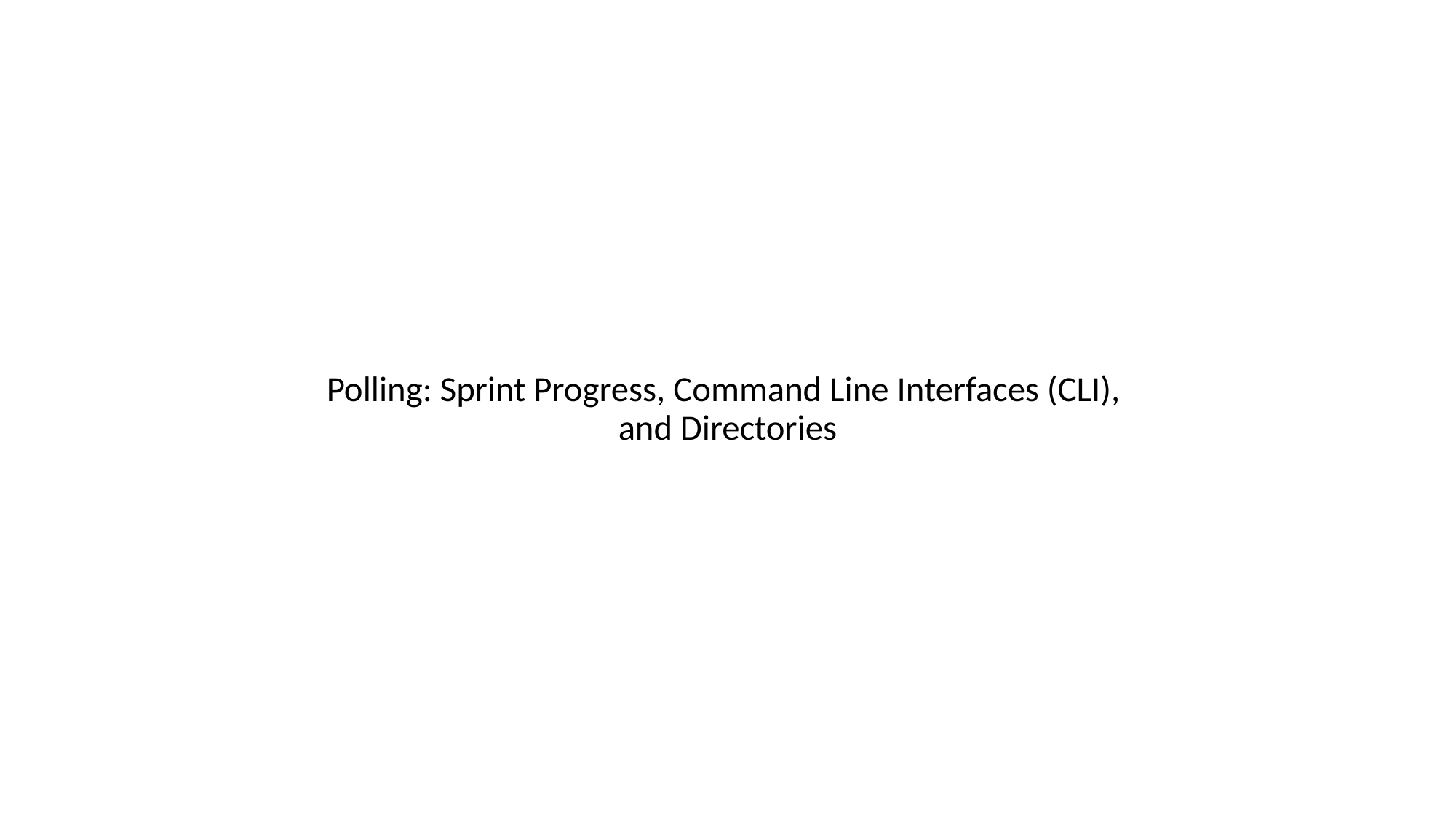

# Polling: Sprint Progress, Command Line Interfaces (CLI), and Directories